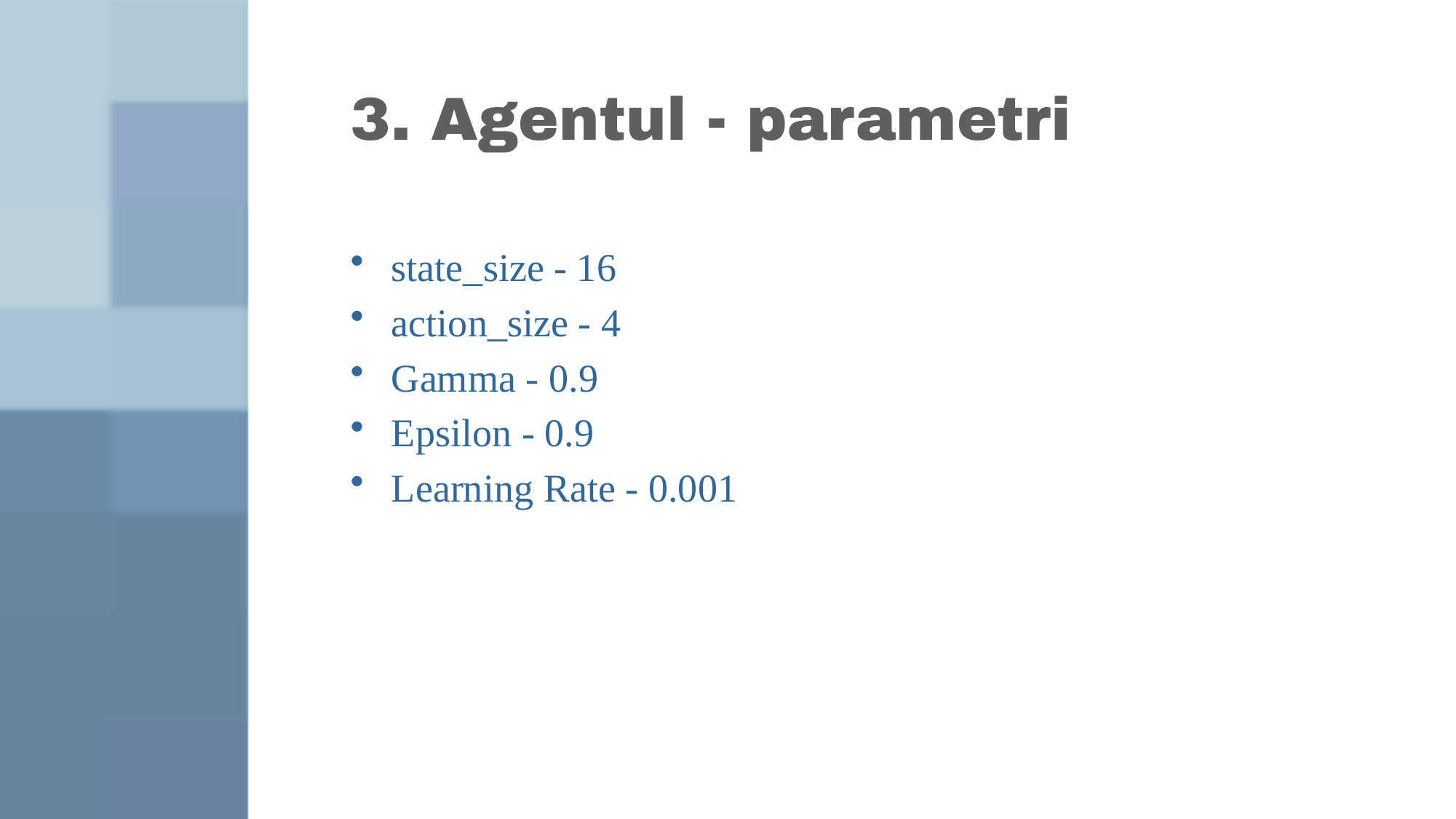

# 3. Agentul - parametri
state_size - 16
action_size - 4
Gamma - 0.9
Epsilon - 0.9
Learning Rate - 0.001